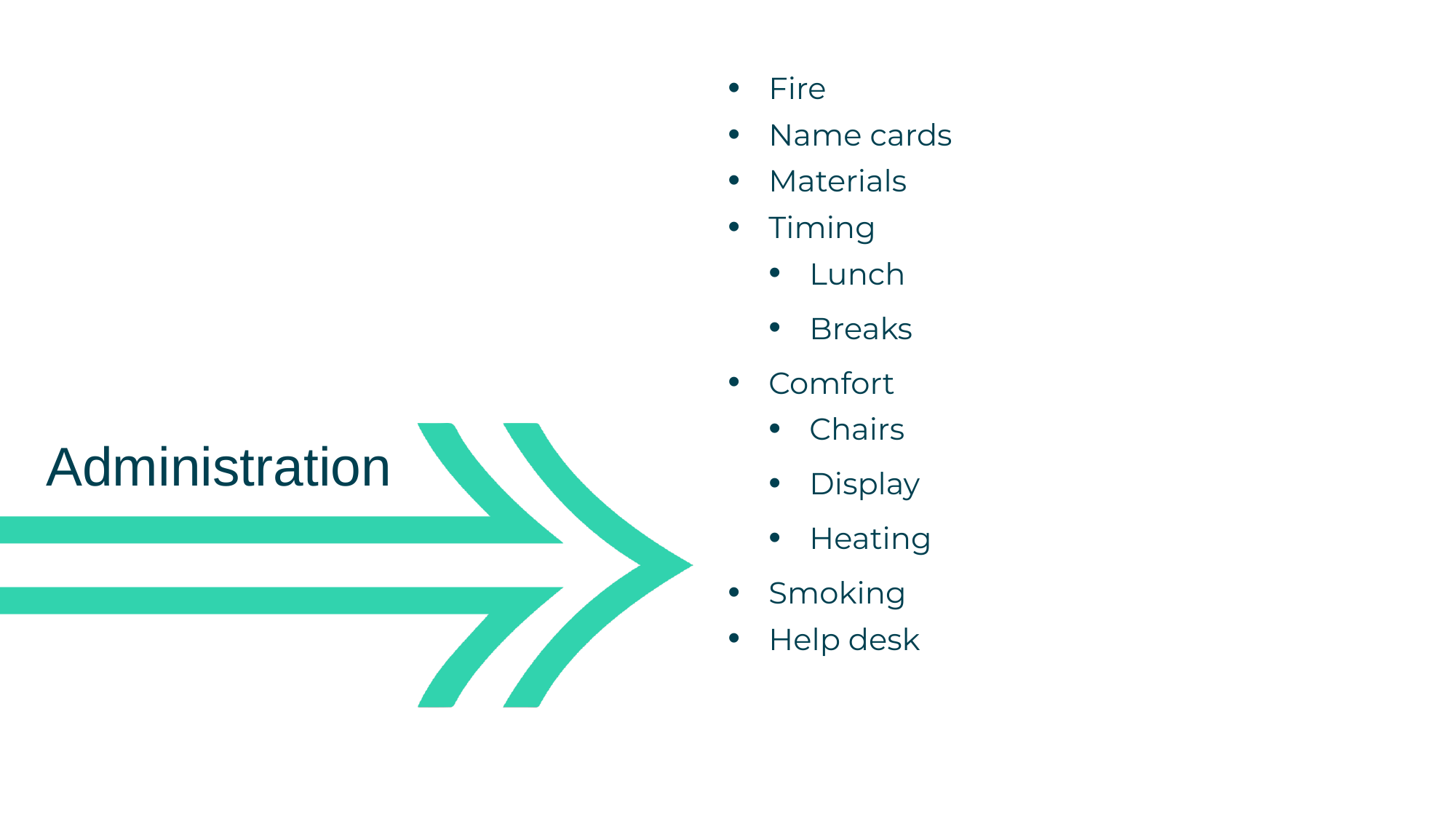

Fire
Name cards
Materials
Timing
Lunch
Breaks
Comfort
Chairs
Display
Heating
Smoking
Help desk

Administration